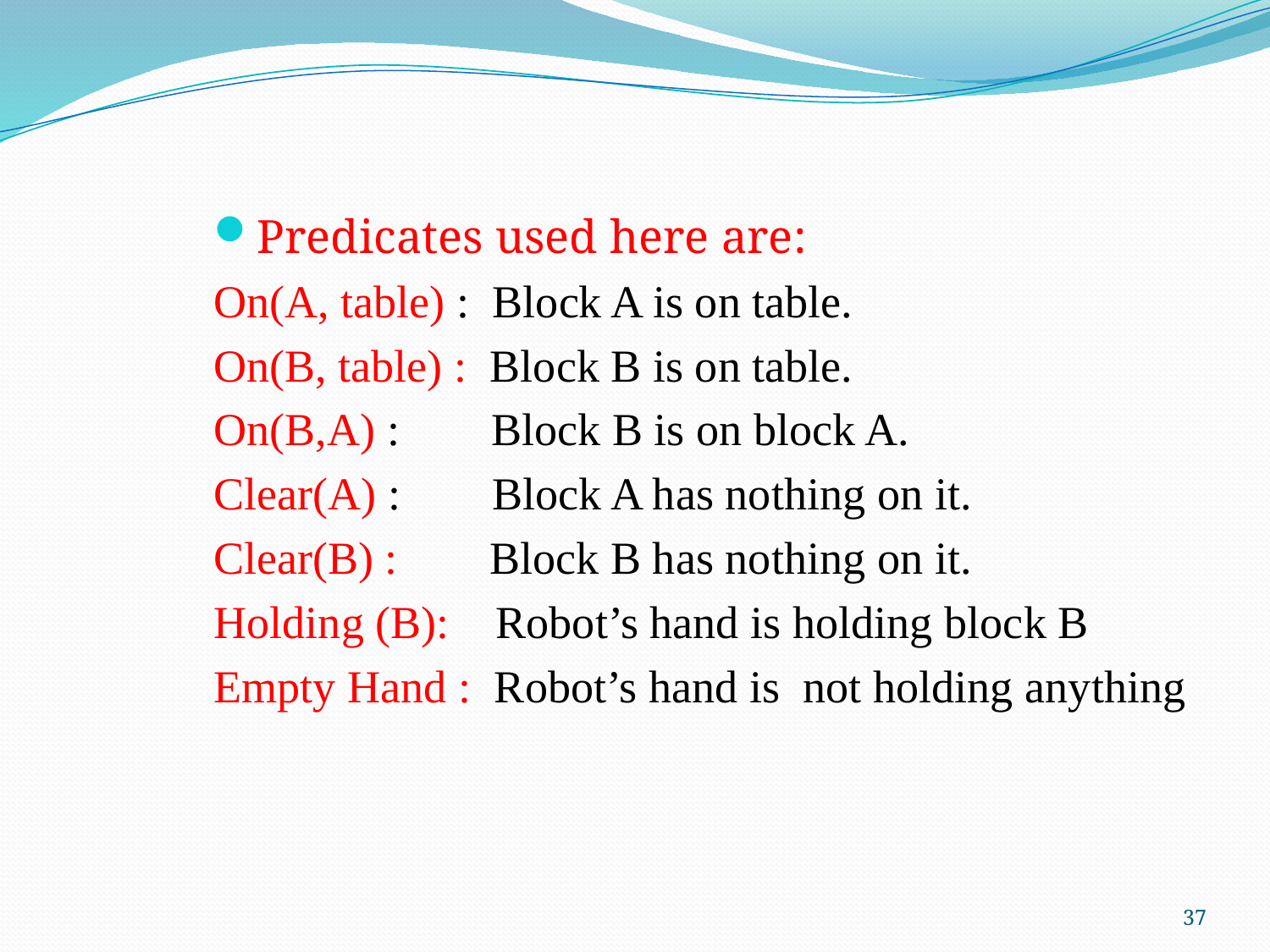

#
Predicates used here are:
On(A, table) :  Block A is on table.
On(B, table) :  Block B is on table.
On(B,A) :        Block B is on block A.
Clear(A) :        Block A has nothing on it.
Clear(B) :        Block B has nothing on it.
Holding (B):    Robot’s hand is holding block B
Empty Hand :  Robot’s hand is  not holding anything
37